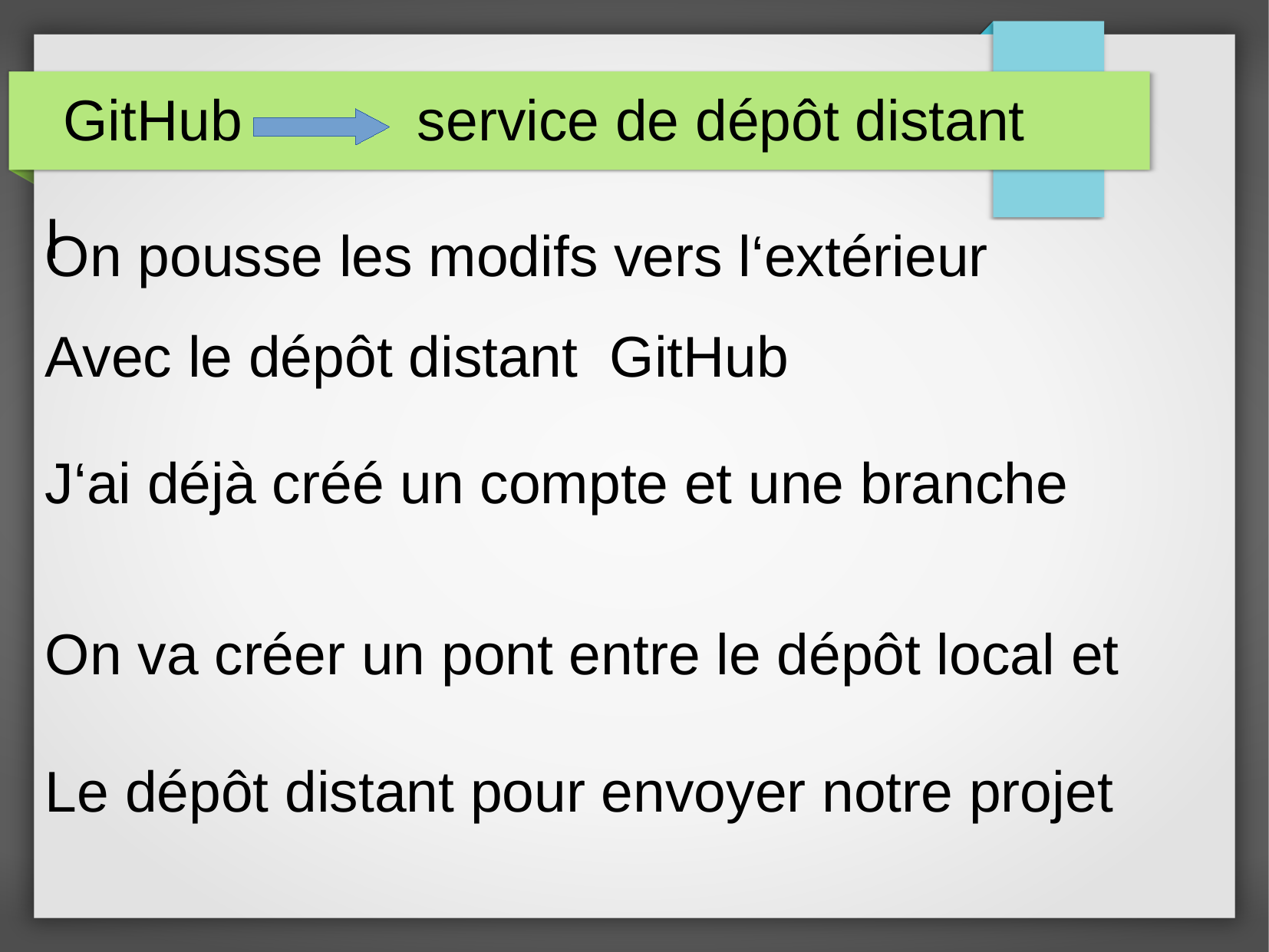

GitHub           service de dépôt distant

I
On pousse les modifs vers l‘extérieur

Avec le dépôt distant  GitHub

J‘ai déjà créé un compte et une branche
On va créer un pont entre le dépôt local et

Le dépôt distant pour envoyer notre projet